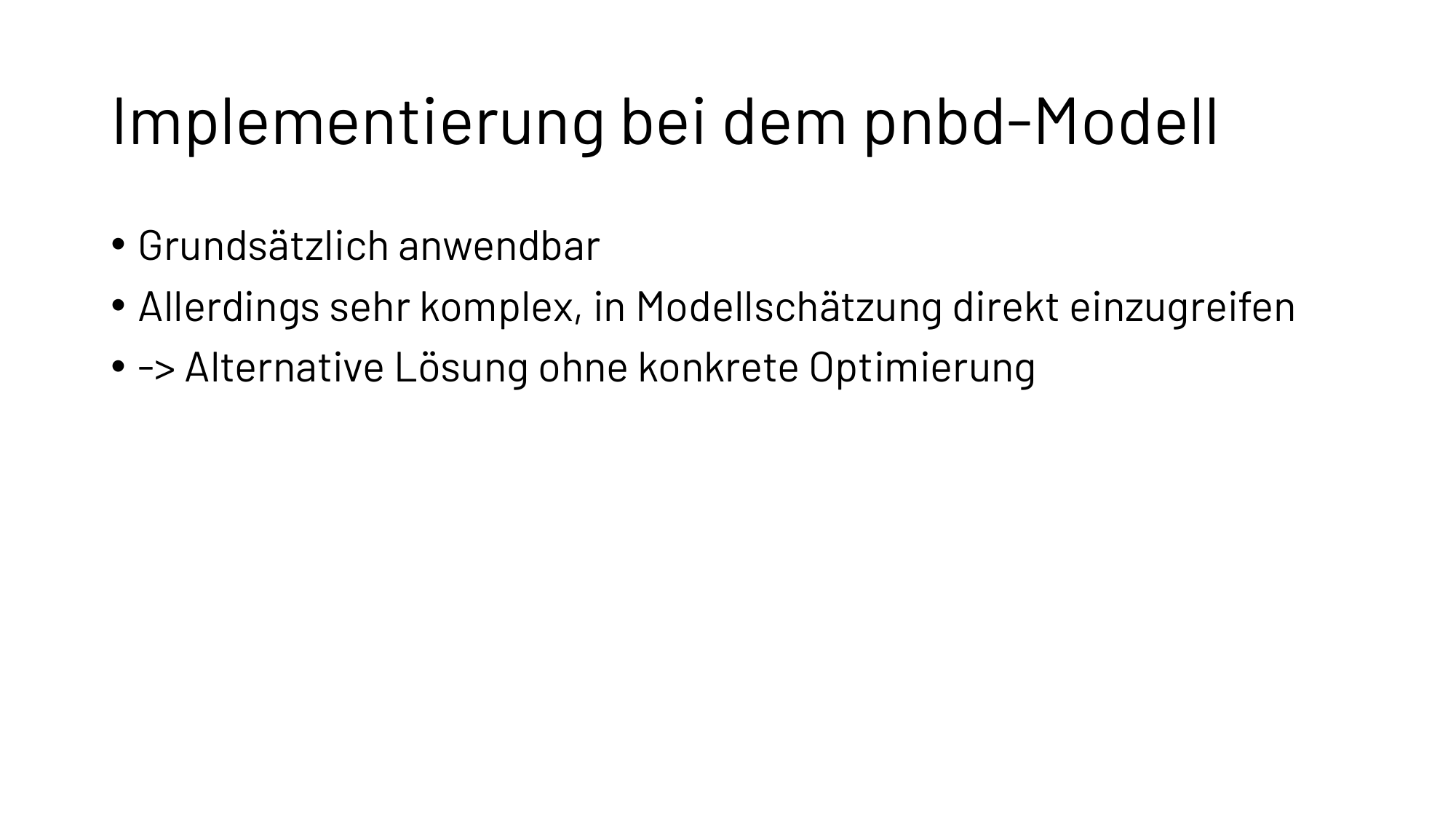

# Implementierung bei dem pnbd-Modell
Grundsätzlich anwendbar
Allerdings sehr komplex, in Modellschätzung direkt einzugreifen
-> Alternative Lösung ohne konkrete Optimierung